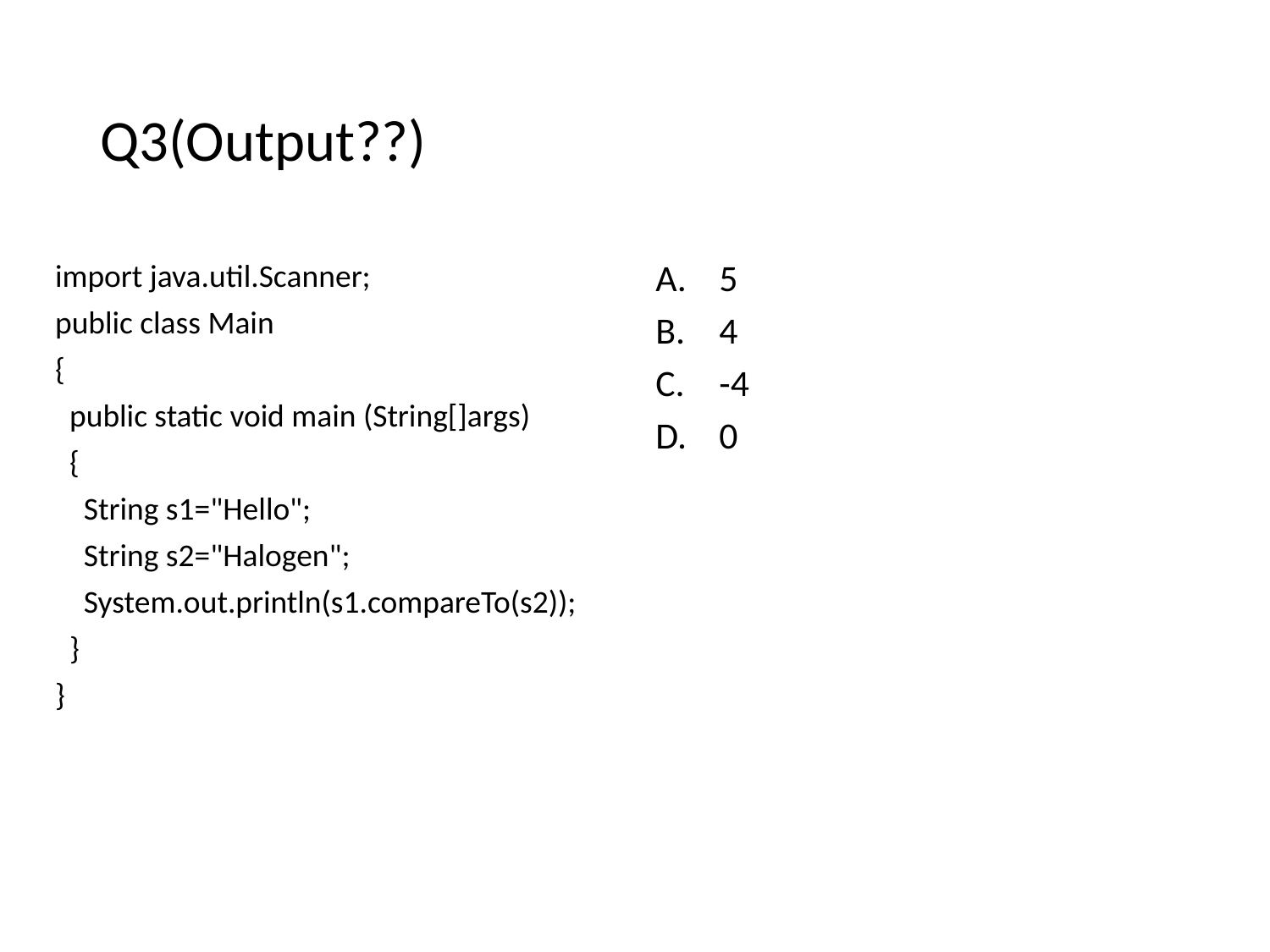

# Q3(Output??)
import java.util.Scanner;
public class Main
{
  public static void main (String[]args)
  {
    String s1="Hello";
    String s2="Halogen";
    System.out.println(s1.compareTo(s2));
  }
}

5
4
-4
0